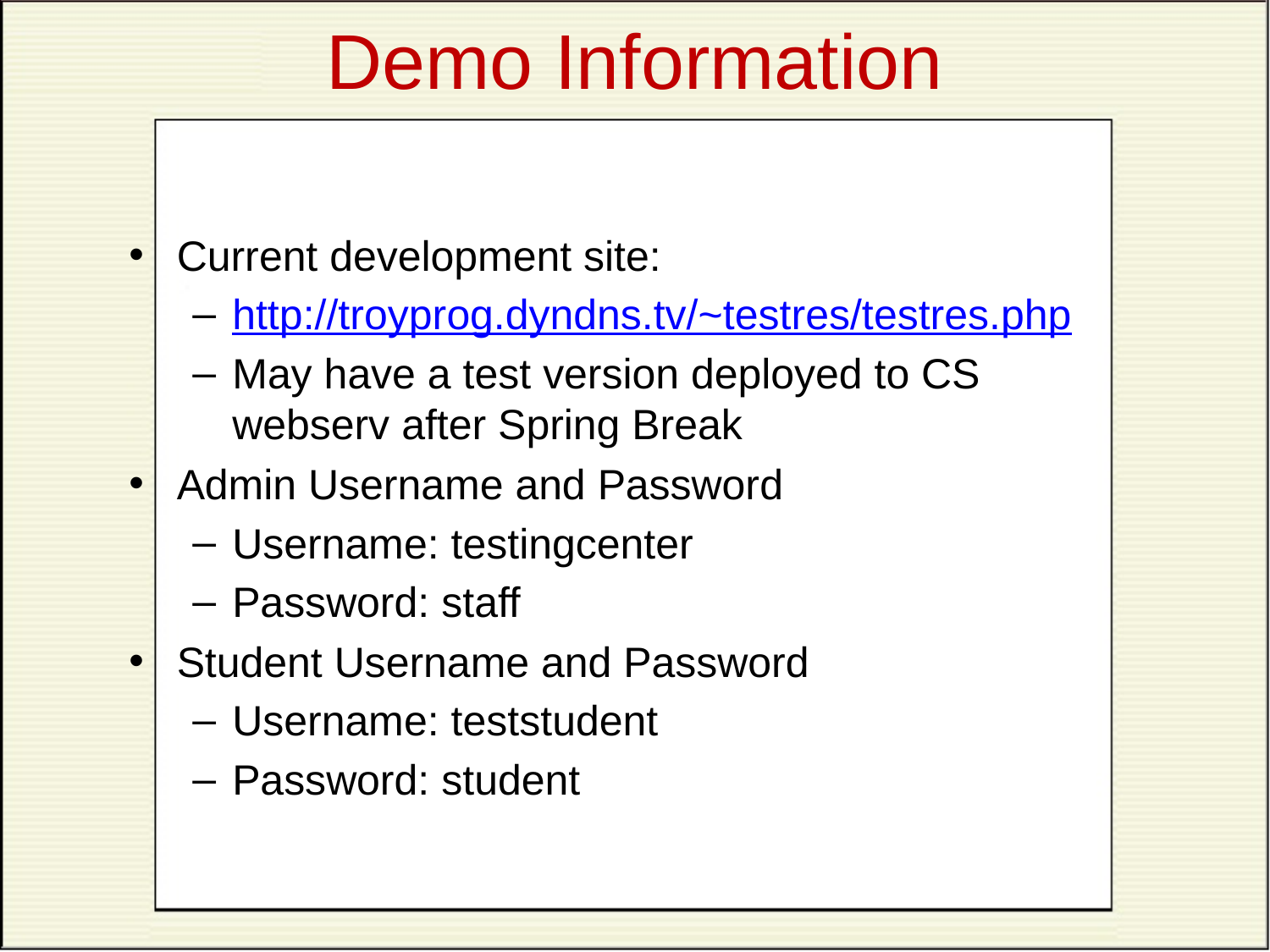

# Demo Information
Current development site:
http://troyprog.dyndns.tv/~testres/testres.php
May have a test version deployed to CS webserv after Spring Break
Admin Username and Password
Username: testingcenter
Password: staff
Student Username and Password
Username: teststudent
Password: student